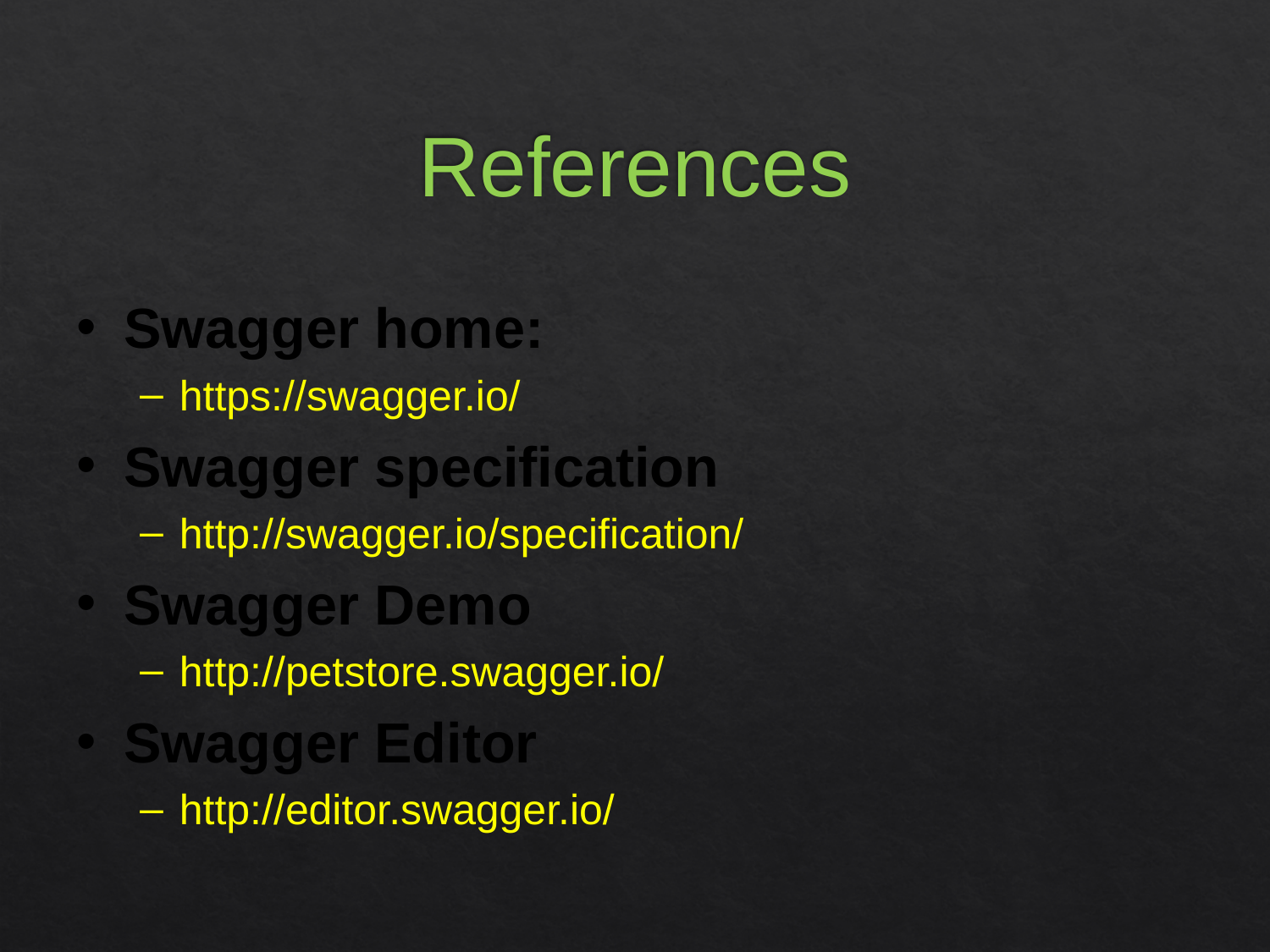

References
Swagger home:
https://swagger.io/
Swagger specification
http://swagger.io/specification/
Swagger Demo
http://petstore.swagger.io/
Swagger Editor
http://editor.swagger.io/